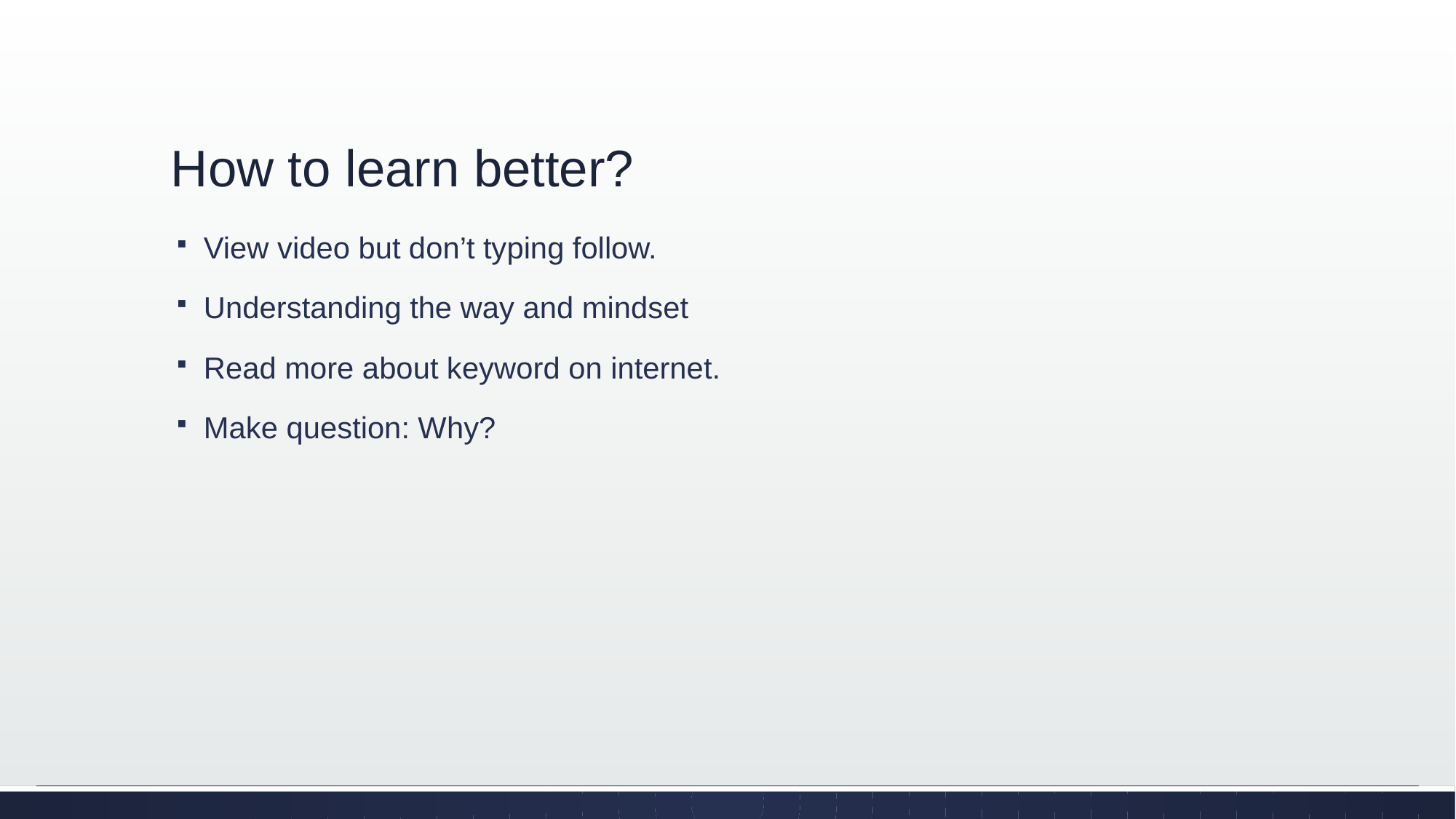

# How to learn better?
View video but don’t typing follow.
Understanding the way and mindset
Read more about keyword on internet.
Make question: Why?